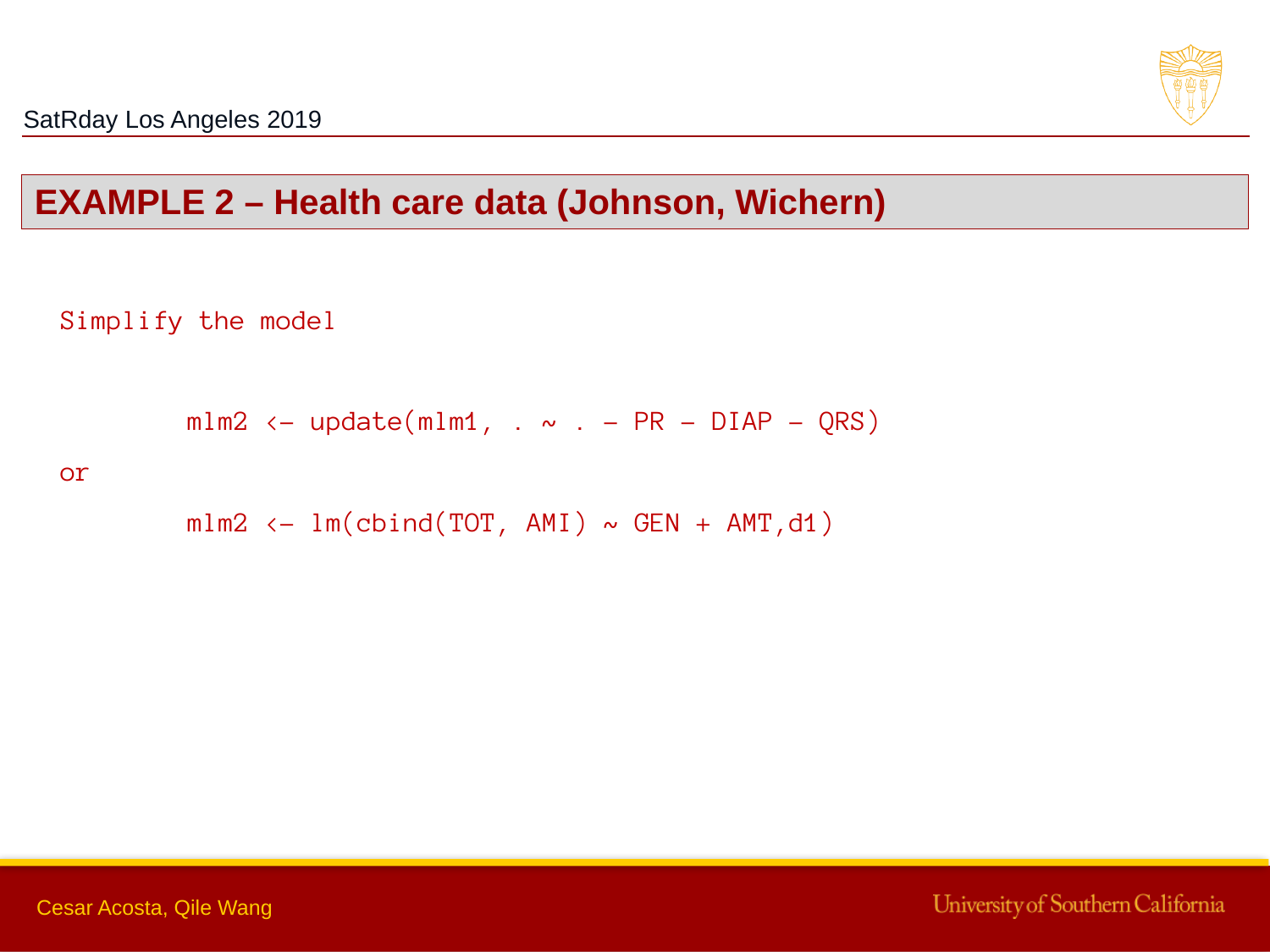

EXAMPLE 2 – Health care data (Johnson, Wichern)

Simplify the model

	mlm2 <- update(mlm1, . ~ . - PR - DIAP - QRS)
or
	mlm2 <- lm(cbind(TOT, AMI) ~ GEN + AMT,d1)